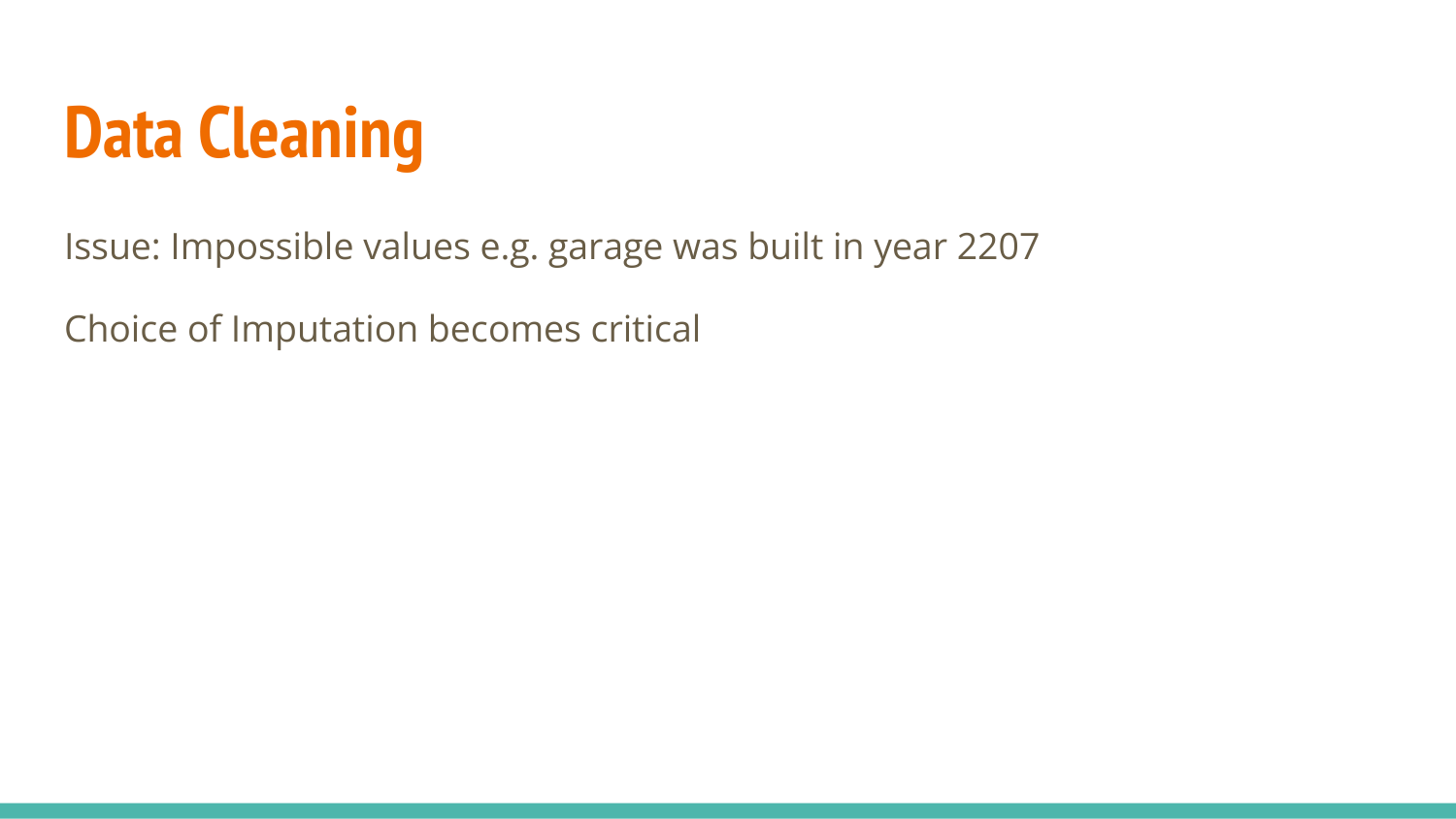

# Data Cleaning
Issue: Impossible values e.g. garage was built in year 2207
Choice of Imputation becomes critical